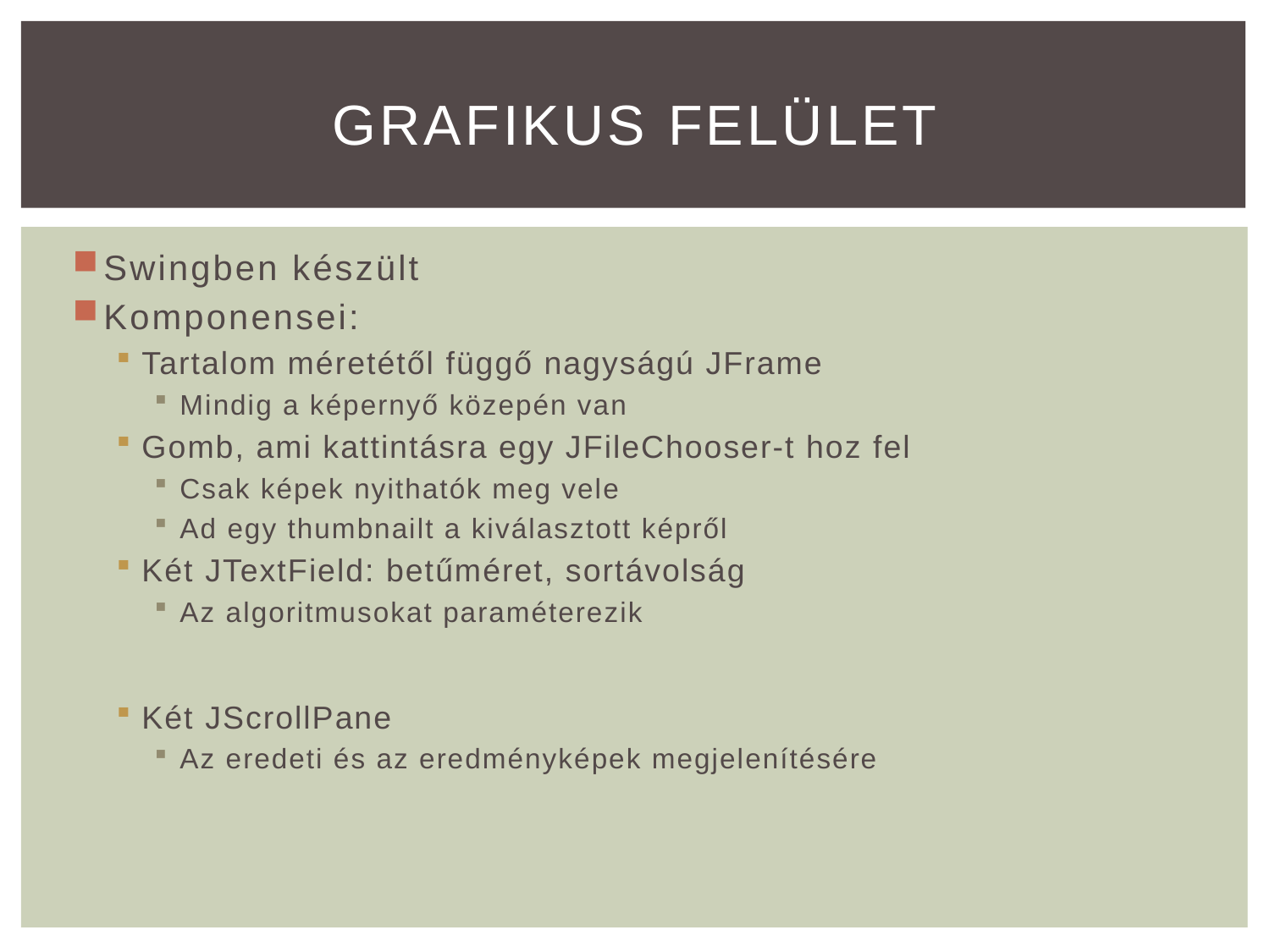

# grafikus felület
Swingben készült
Komponensei:
Tartalom méretétől függő nagyságú JFrame
Mindig a képernyő közepén van
Gomb, ami kattintásra egy JFileChooser-t hoz fel
Csak képek nyithatók meg vele
Ad egy thumbnailt a kiválasztott képről
Két JTextField: betűméret, sortávolság
Az algoritmusokat paraméterezik

Két JScrollPane
Az eredeti és az eredményképek megjelenítésére